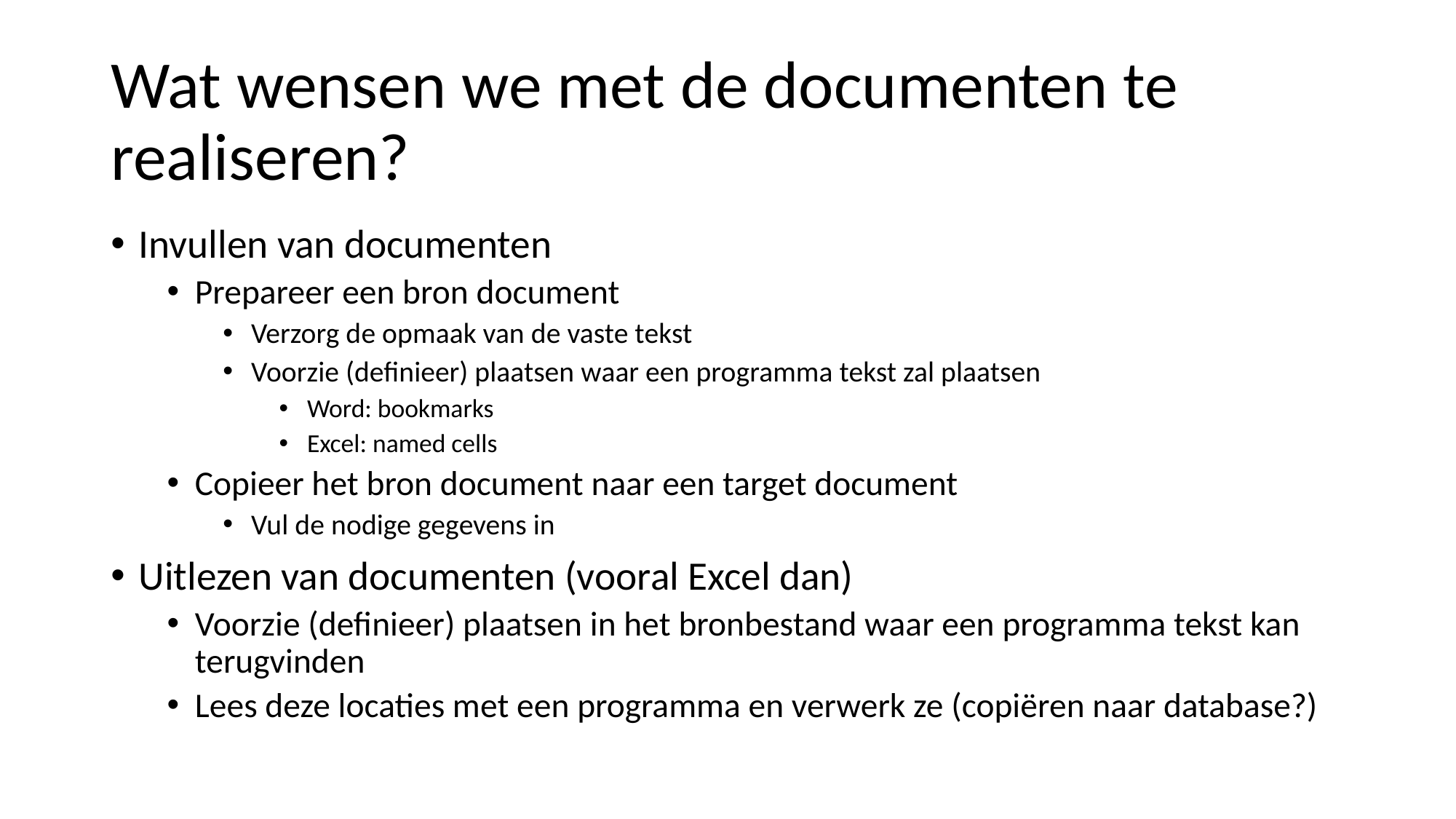

# Wat wensen we met de documenten te realiseren?
Invullen van documenten
Prepareer een bron document
Verzorg de opmaak van de vaste tekst
Voorzie (definieer) plaatsen waar een programma tekst zal plaatsen
Word: bookmarks
Excel: named cells
Copieer het bron document naar een target document
Vul de nodige gegevens in
Uitlezen van documenten (vooral Excel dan)
Voorzie (definieer) plaatsen in het bronbestand waar een programma tekst kan terugvinden
Lees deze locaties met een programma en verwerk ze (copiëren naar database?)